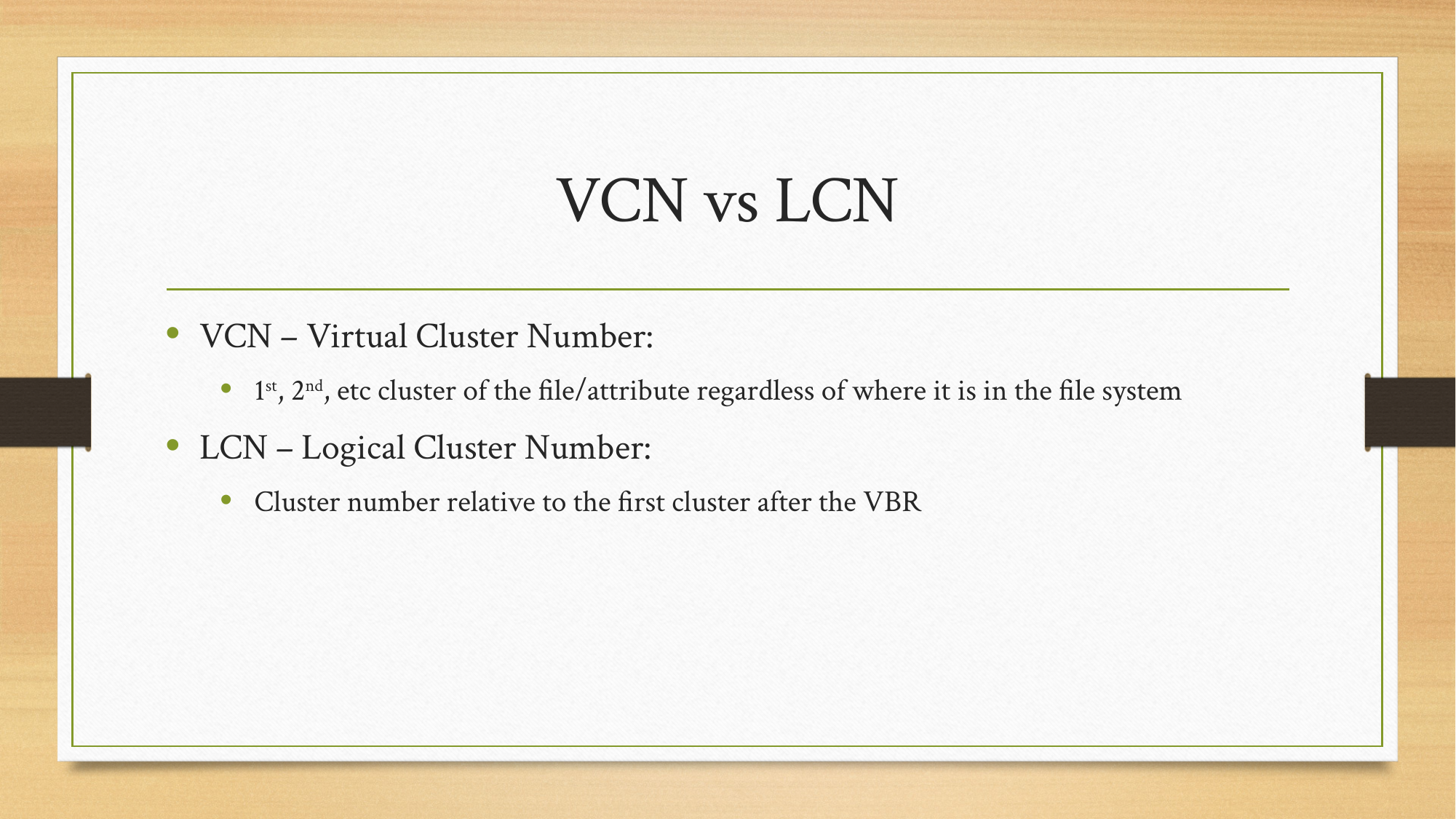

# VCN vs LCN
VCN – Virtual Cluster Number:
1st, 2nd, etc cluster of the file/attribute regardless of where it is in the file system
LCN – Logical Cluster Number:
Cluster number relative to the first cluster after the VBR